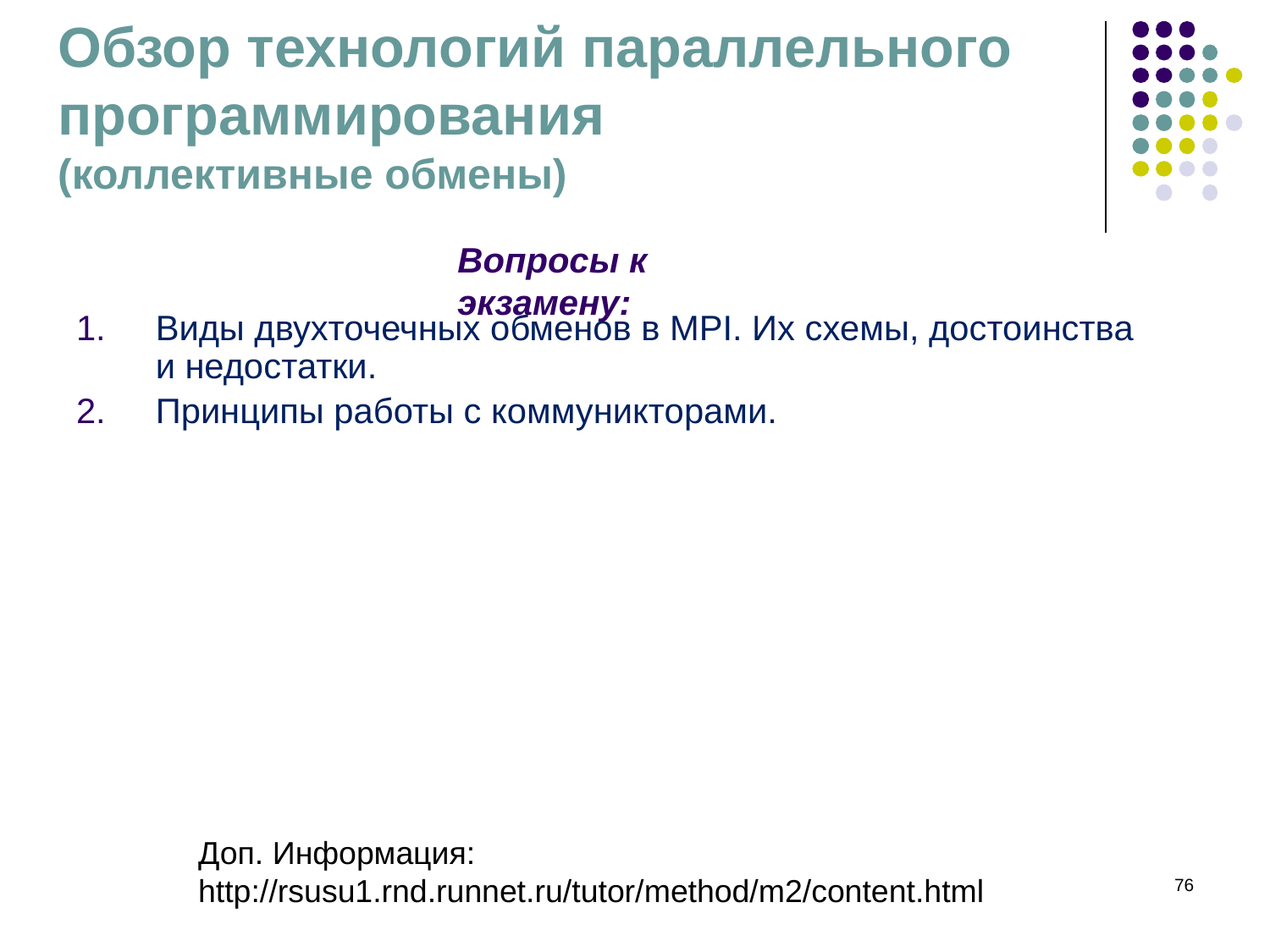

# Обзор технологий параллельного программирования (коллективные обмены)
Вопросы к экзамену:
Виды двухточечных обменов в MPI. Их схемы, достоинства и недостатки.
Принципы работы с коммуникторами.

Доп. Информация: http://rsusu1.rnd.runnet.ru/tutor/method/m2/content.html
76